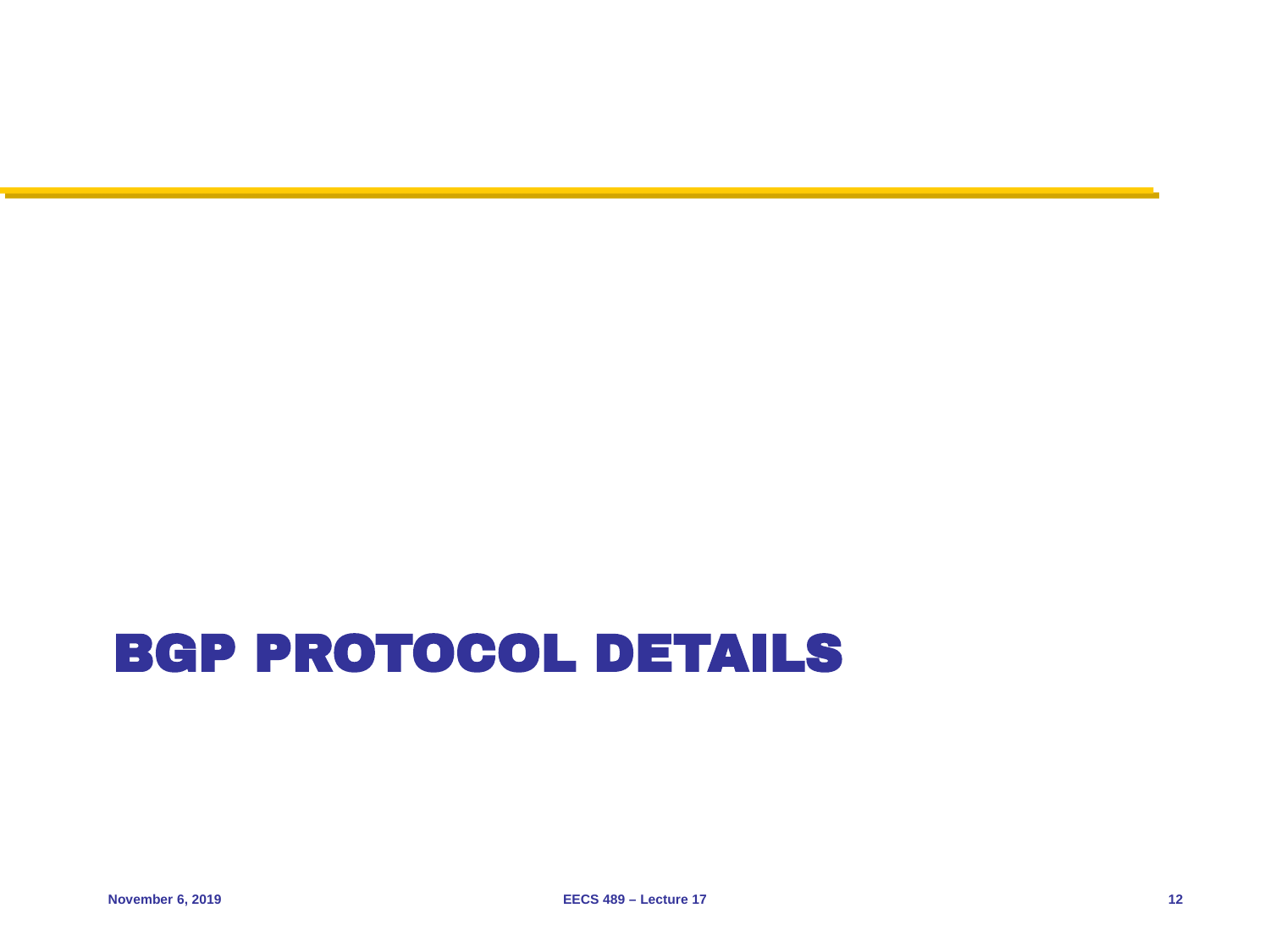

# BGP Protocol details
November 6, 2019
EECS 489 – Lecture 17
12